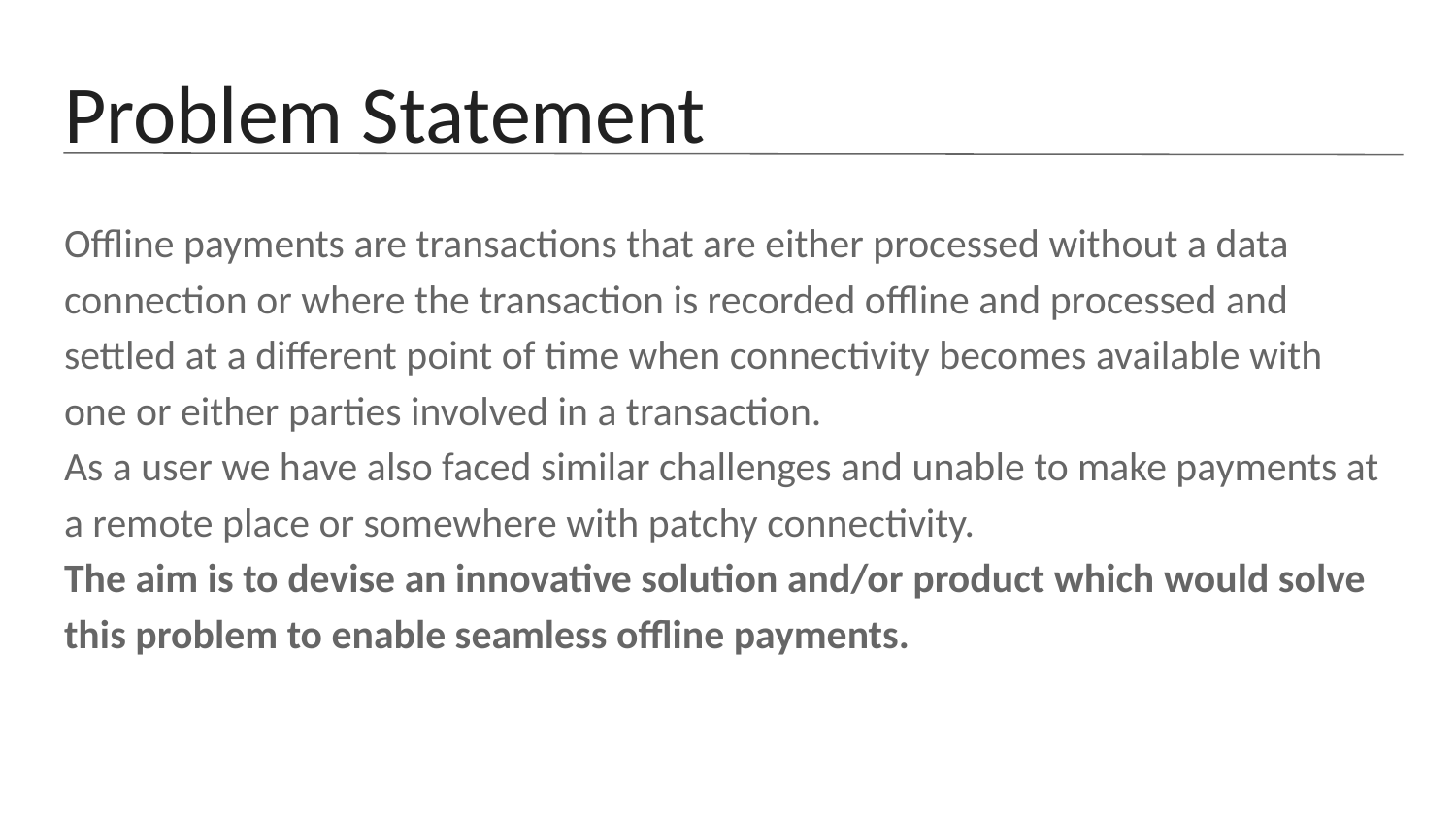

# Problem Statement
Offline payments are transactions that are either processed without a data connection or where the transaction is recorded offline and processed and settled at a different point of time when connectivity becomes available with one or either parties involved in a transaction.
As a user we have also faced similar challenges and unable to make payments at a remote place or somewhere with patchy connectivity.
The aim is to devise an innovative solution and/or product which would solve this problem to enable seamless offline payments.